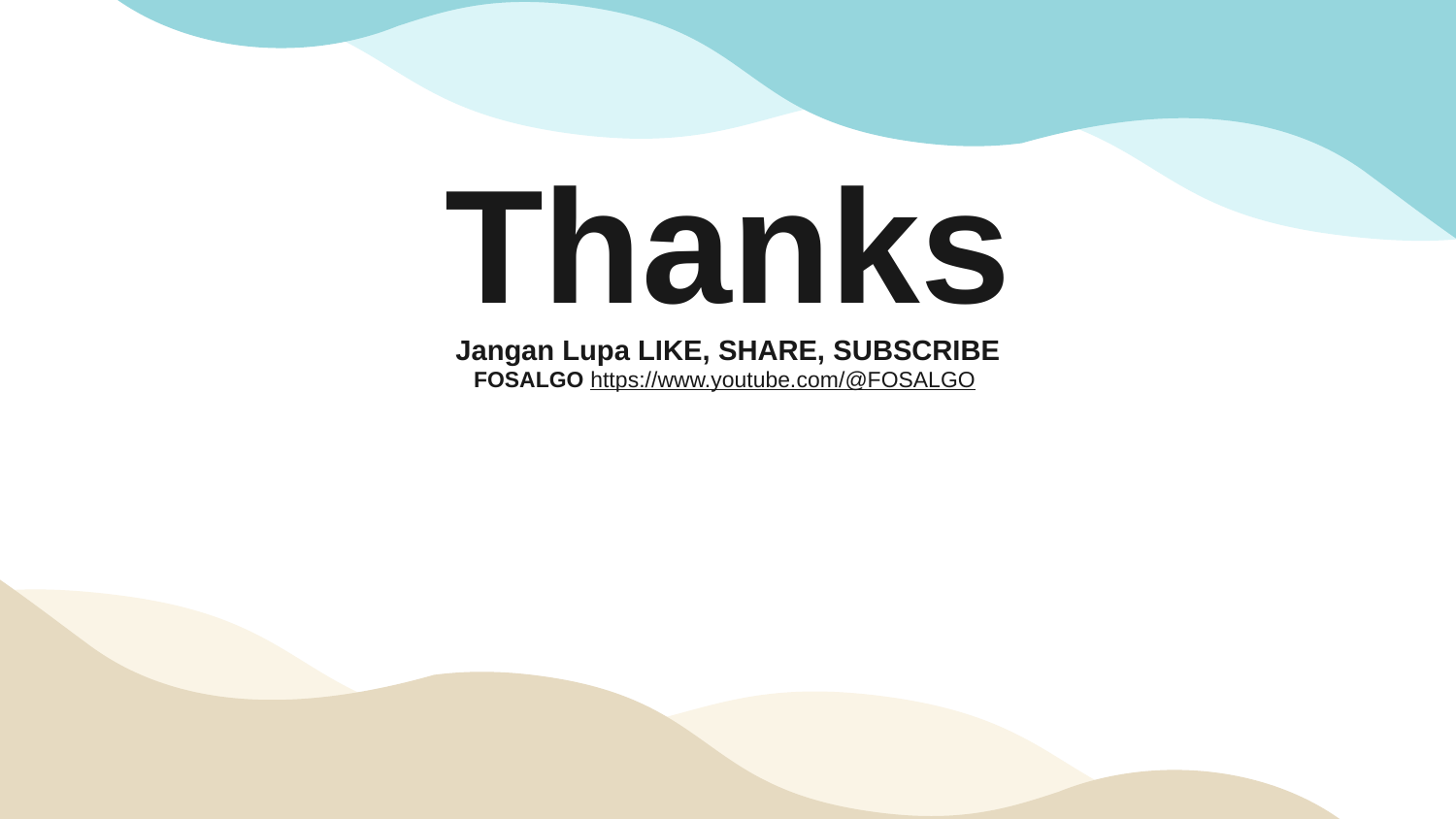

# Thanks
Jangan Lupa LIKE, SHARE, SUBSCRIBE
FOSALGO https://www.youtube.com/@FOSALGO